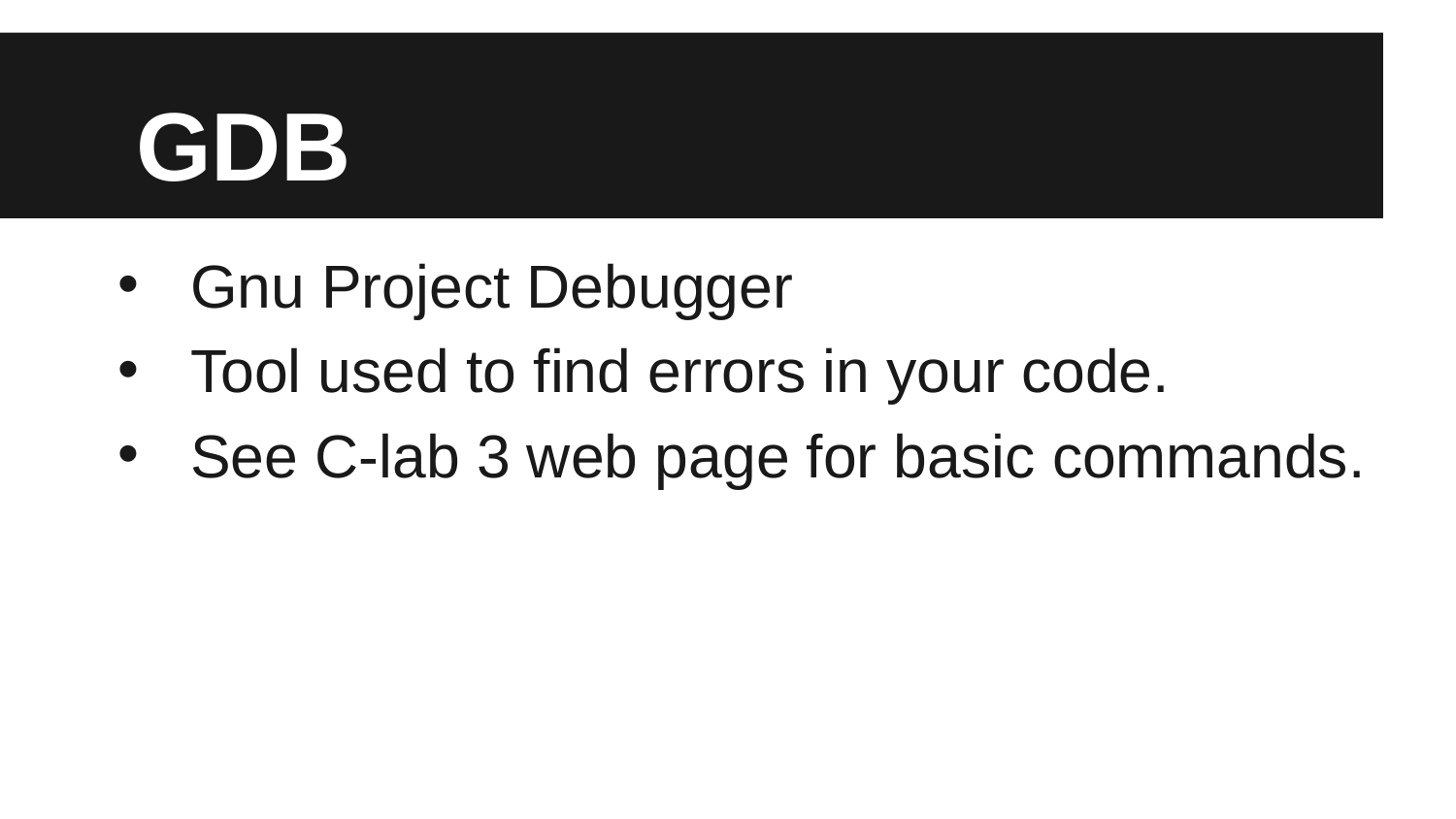

# GDB
Gnu Project Debugger
Tool used to find errors in your code.
See C-lab 3 web page for basic commands.